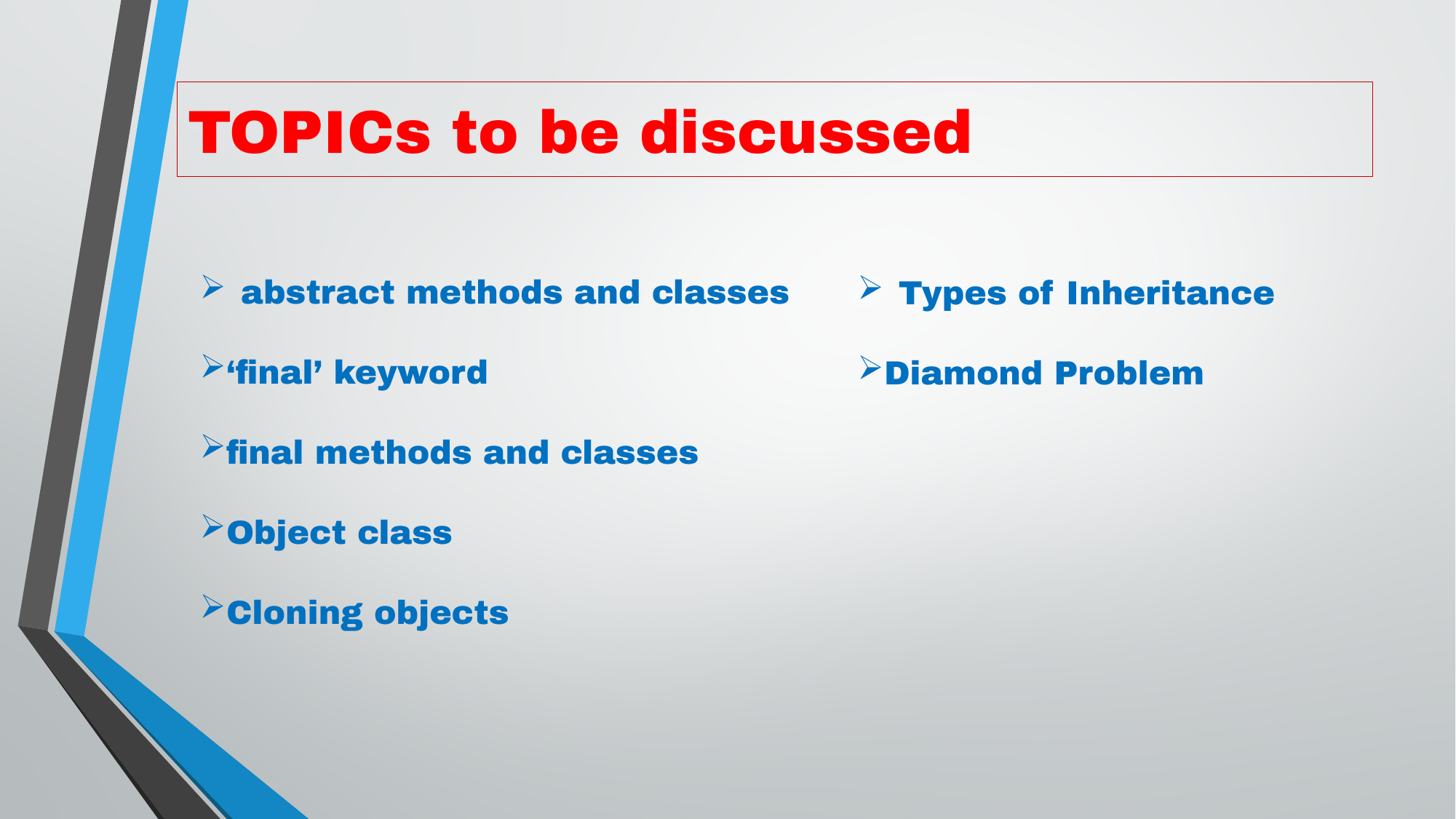

# TOPICs to be discussed
abstract methods and classes

‘final’ keyword

final methods and classes

Object class

Cloning objects

Types of Inheritance

Diamond Problem